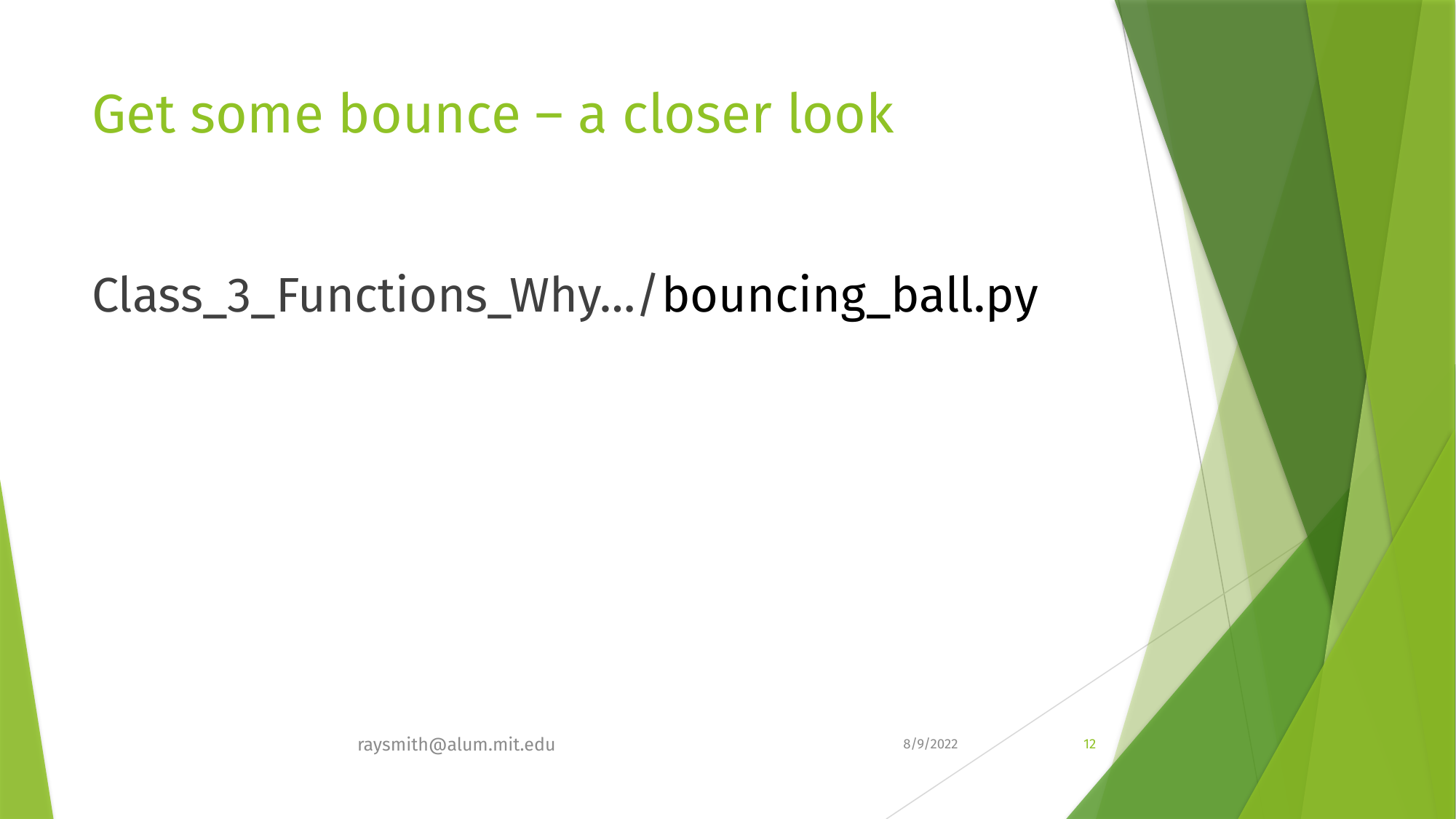

# Get some bounce – a closer look
Class_3_Functions_Why…/bouncing_ball.py
raysmith@alum.mit.edu
8/9/2022
12